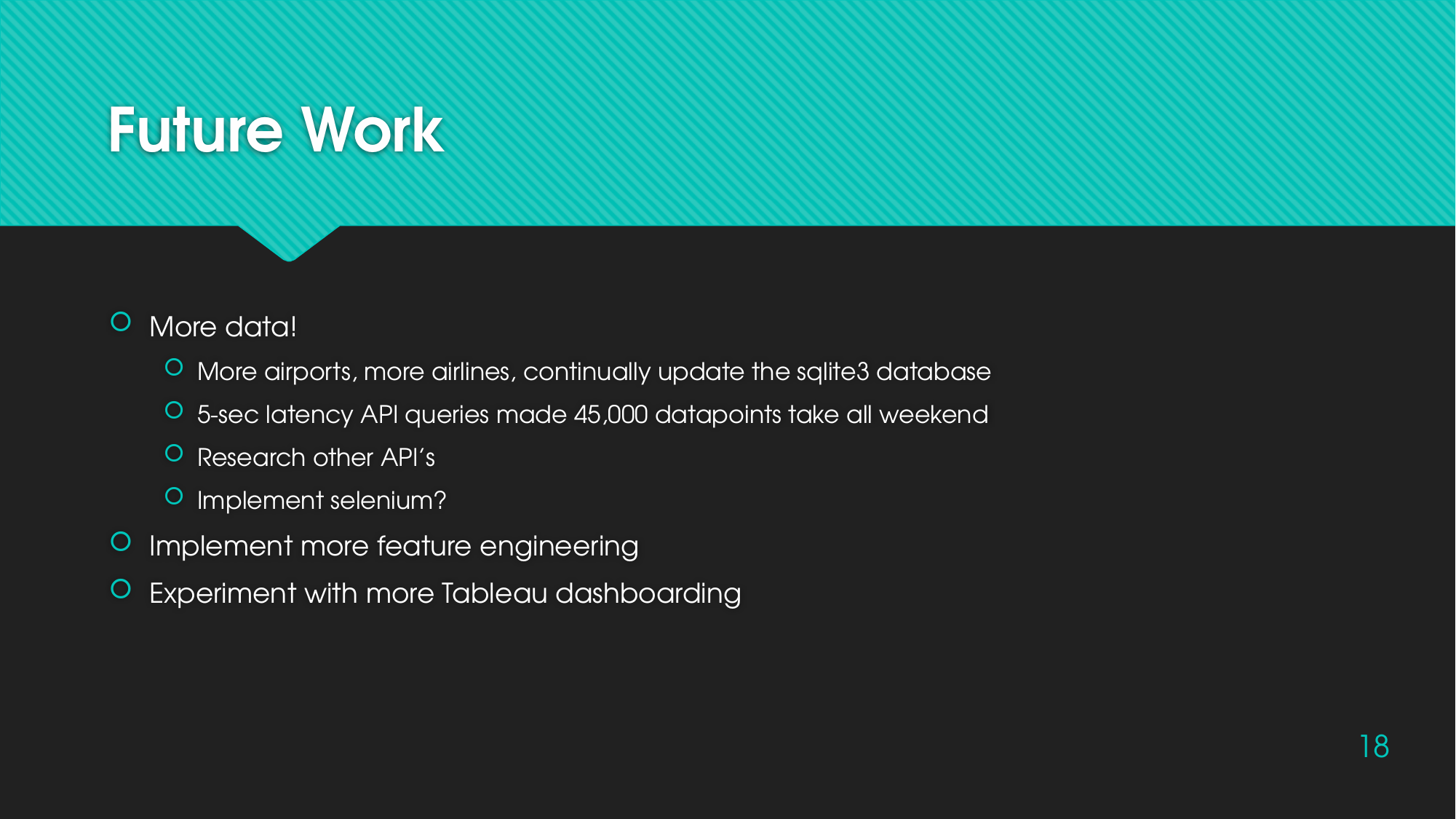

# Future Work
More data!
More airports, more airlines, continually update the sqlite3 database
5-sec latency API queries made 45,000 datapoints take all weekend
Research other API’s
Implement selenium?
Implement more feature engineering
Experiment with more Tableau dashboarding

18